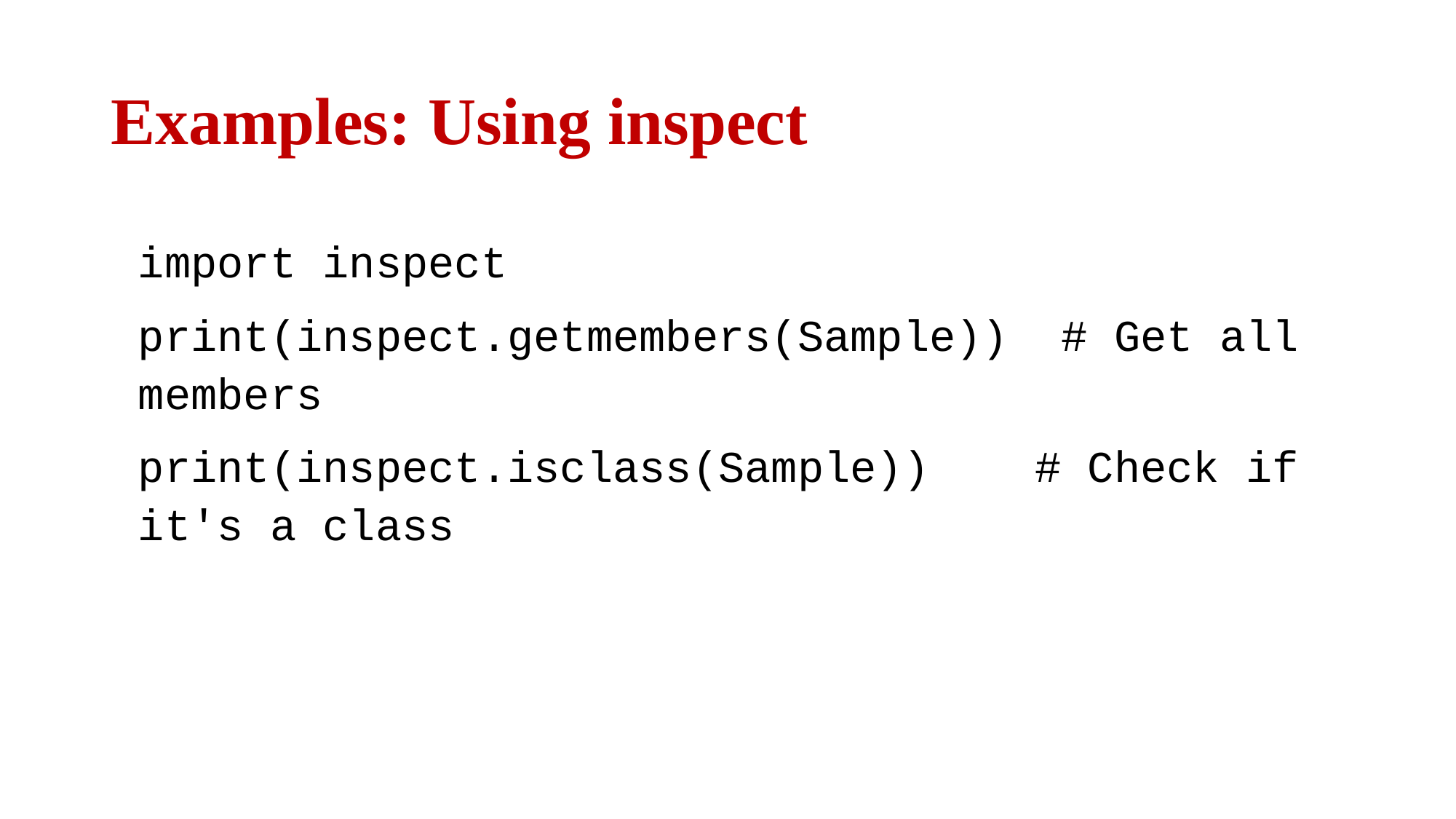

# Examples: Using inspect
import inspect
print(inspect.getmembers(Sample))  # Get all members
print(inspect.isclass(Sample))    # Check if it's a class